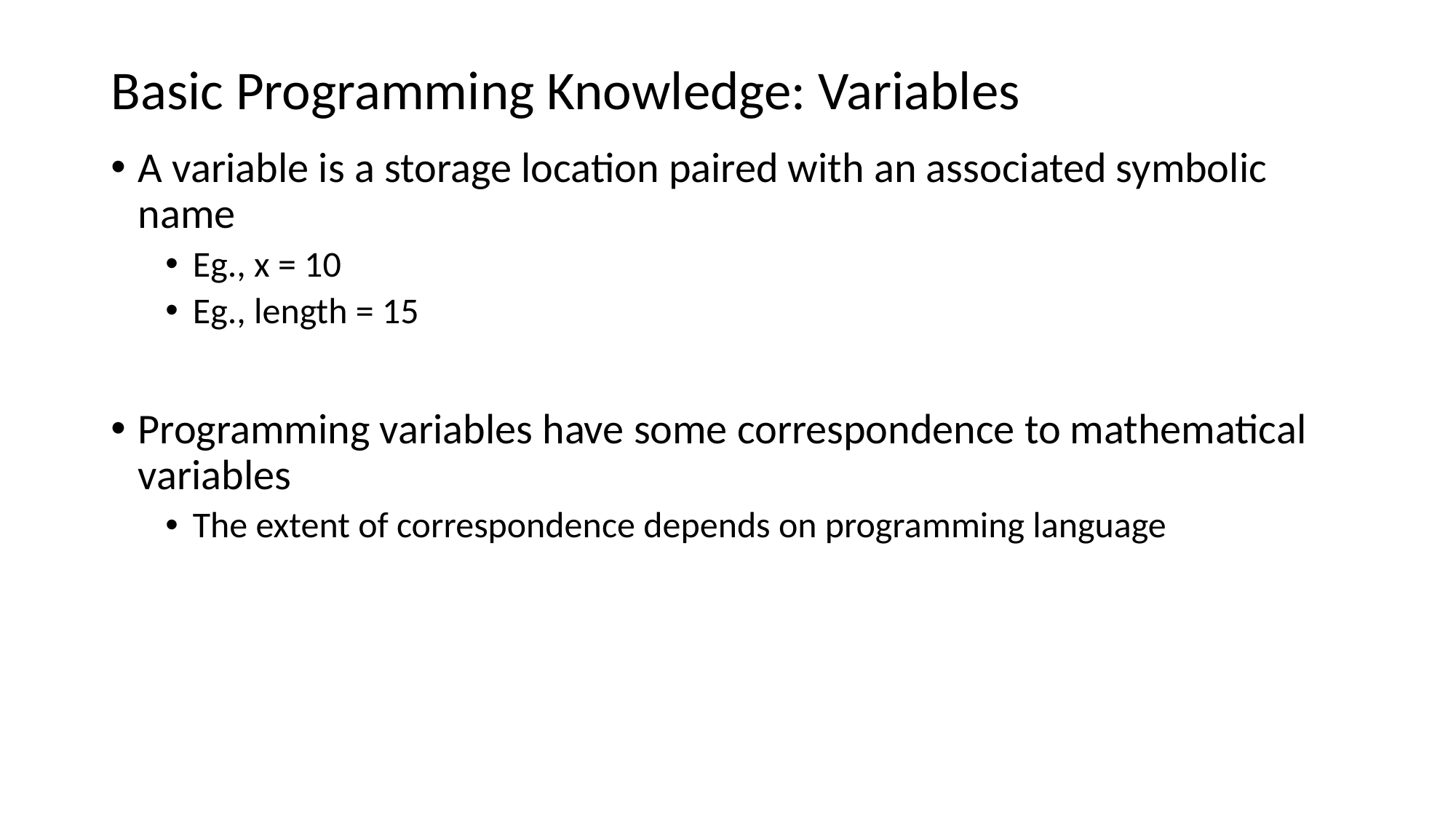

# Basic Programming Knowledge: Variables
A variable is a storage location paired with an associated symbolic name
Eg., x = 10
Eg., length = 15

Programming variables have some correspondence to mathematical variables
The extent of correspondence depends on programming language